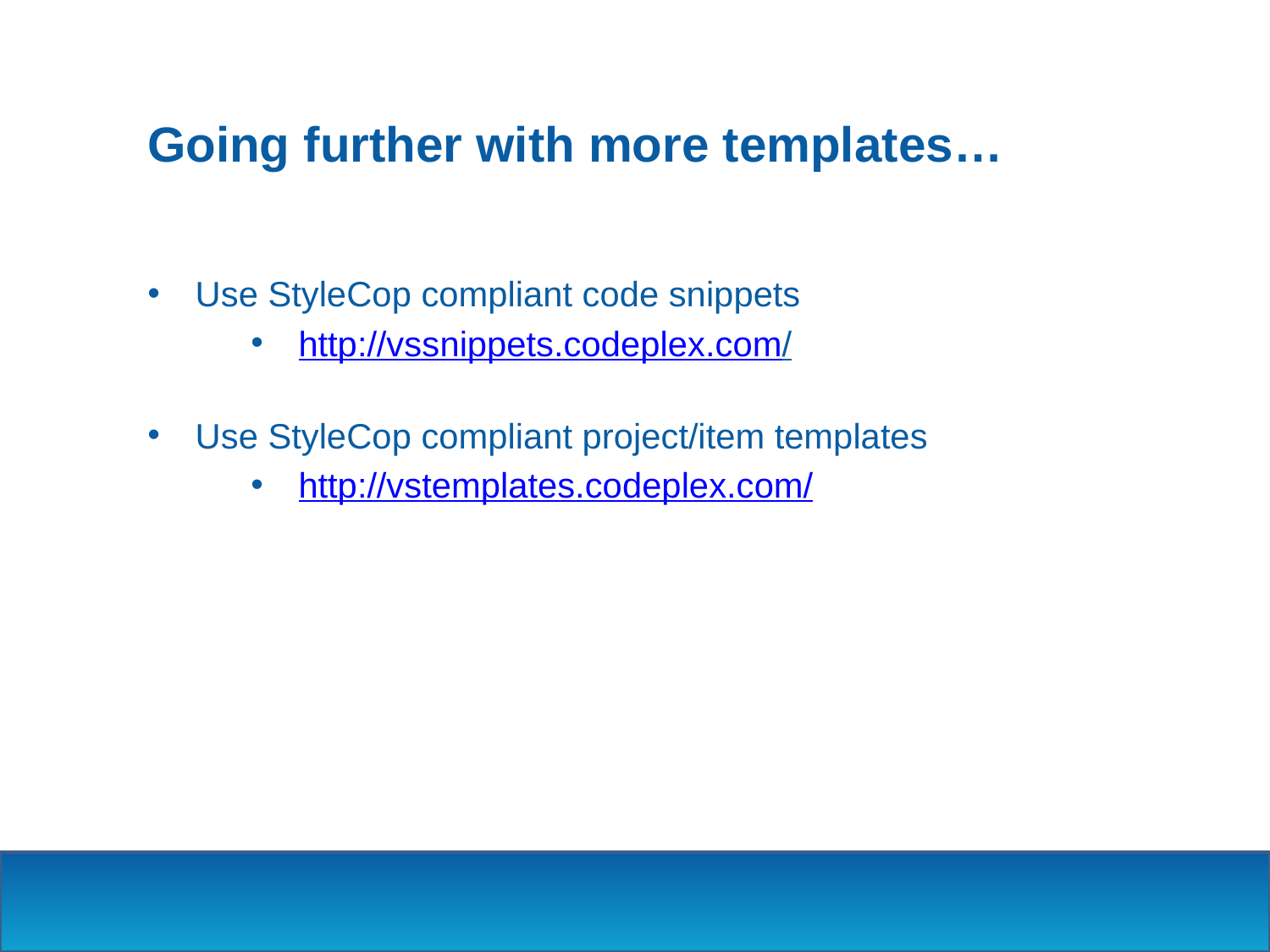

# Going further with more templates…

Use StyleCop compliant code snippets
http://vssnippets.codeplex.com/
Use StyleCop compliant project/item templates
http://vstemplates.codeplex.com/